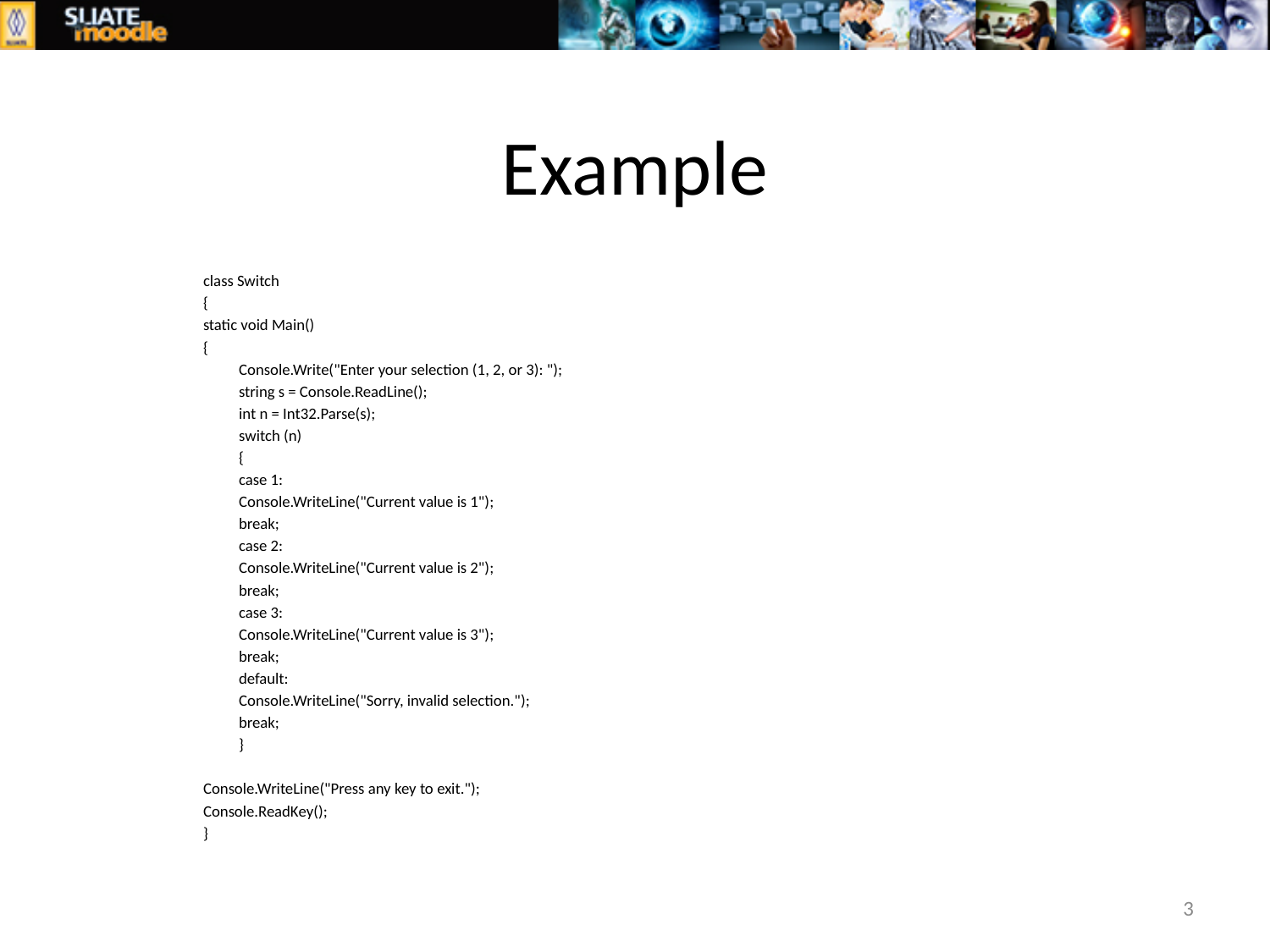

# Example
class Switch
{
static void Main()
{
	Console.Write("Enter your selection (1, 2, or 3): ");
	string s = Console.ReadLine();
	int n = Int32.Parse(s);
	switch (n)
	{
	case 1:
		Console.WriteLine("Current value is 1");
		break;
	case 2:
		Console.WriteLine("Current value is 2");
		break;
	case 3:
		Console.WriteLine("Current value is 3");
		break;
	default:
		Console.WriteLine("Sorry, invalid selection.");
		break;
	}

Console.WriteLine("Press any key to exit.");
Console.ReadKey();
}

3